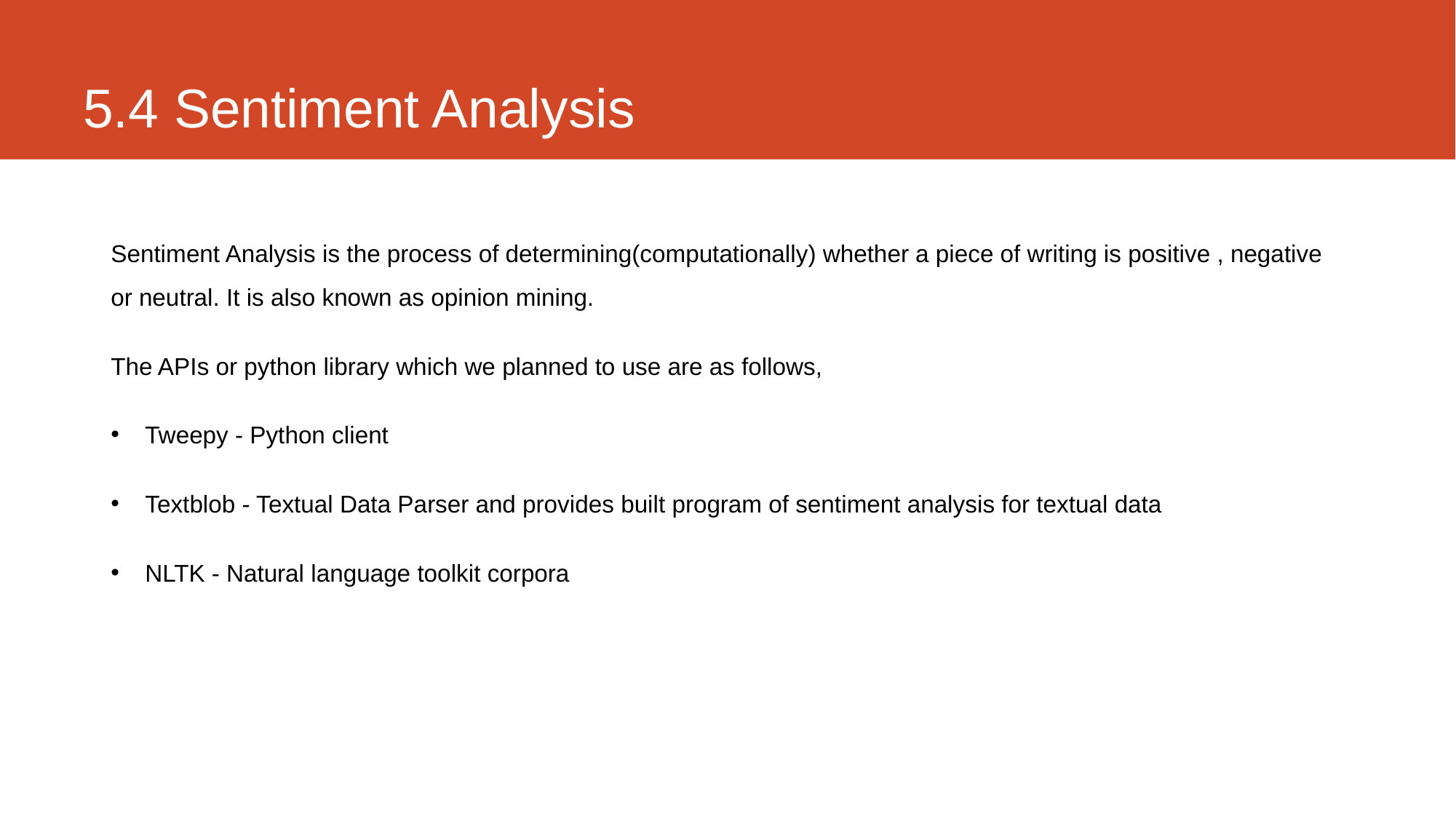

# 5.4 Sentiment Analysis
Sentiment Analysis is the process of determining(computationally) whether a piece of writing is positive , negative or neutral. It is also known as opinion mining.
The APIs or python library which we planned to use are as follows,
Tweepy - Python client
Textblob - Textual Data Parser and provides built program of sentiment analysis for textual data
NLTK - Natural language toolkit corpora